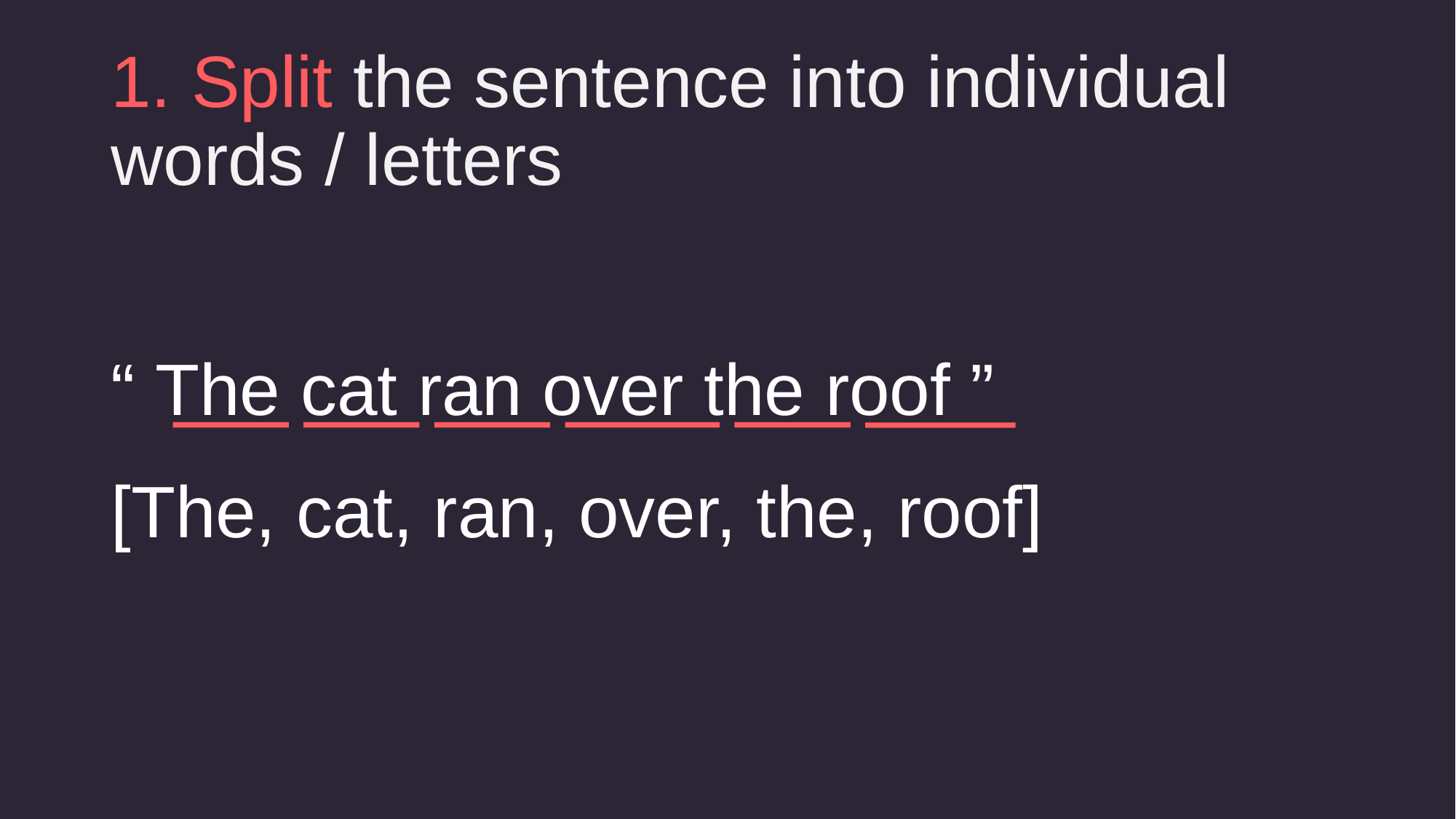

# 1. Split the sentence into individual words / letters
“ The cat ran over the roof ”

[The, cat, ran, over, the, roof]